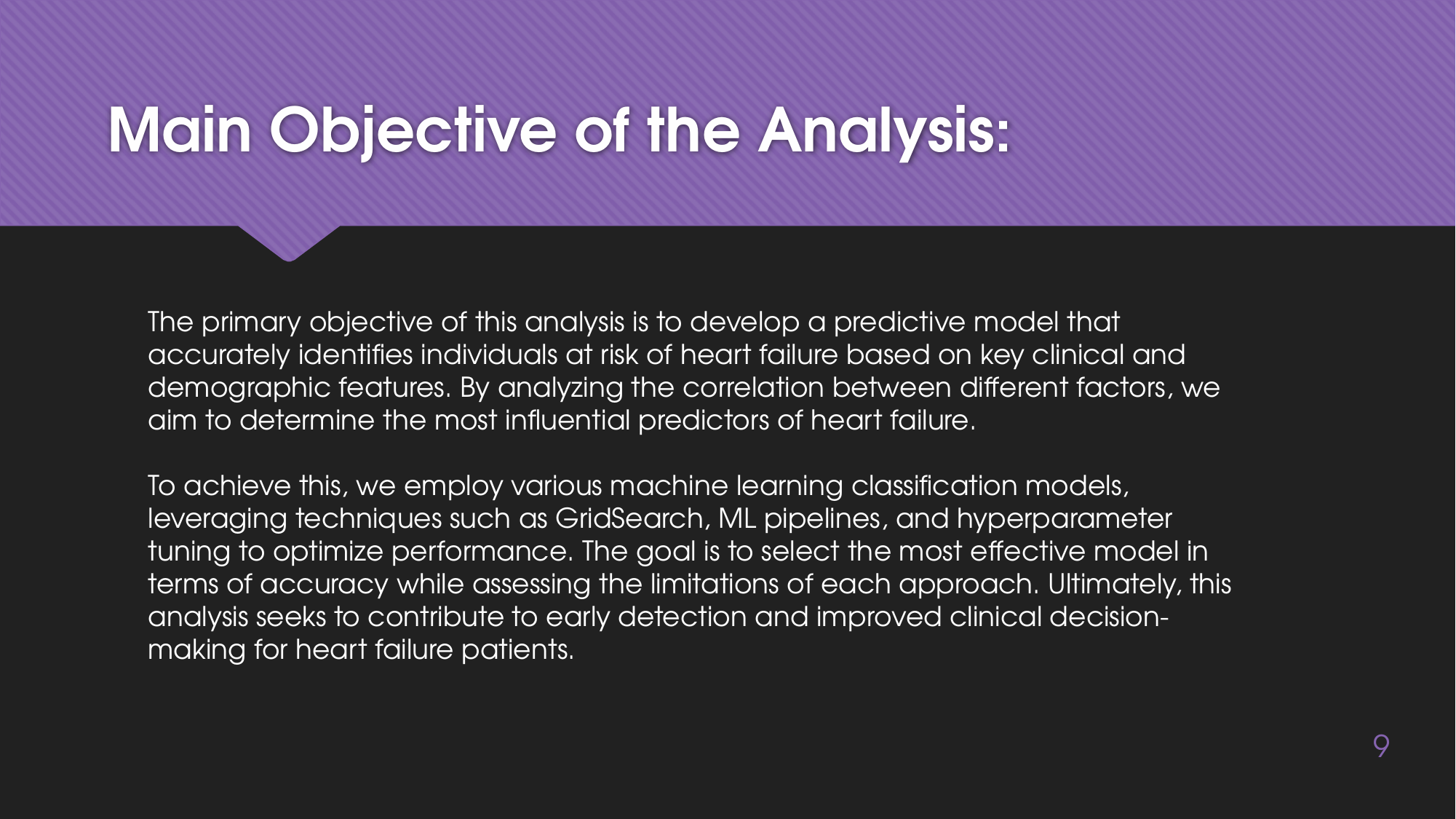

# Main Objective of the Analysis:
The primary objective of this analysis is to develop a predictive model that accurately identifies individuals at risk of heart failure based on key clinical and demographic features. By analyzing the correlation between different factors, we aim to determine the most influential predictors of heart failure.

To achieve this, we employ various machine learning classification models, leveraging techniques such as GridSearch, ML pipelines, and hyperparameter tuning to optimize performance. The goal is to select the most effective model in terms of accuracy while assessing the limitations of each approach. Ultimately, this analysis seeks to contribute to early detection and improved clinical decision-making for heart failure patients.

9